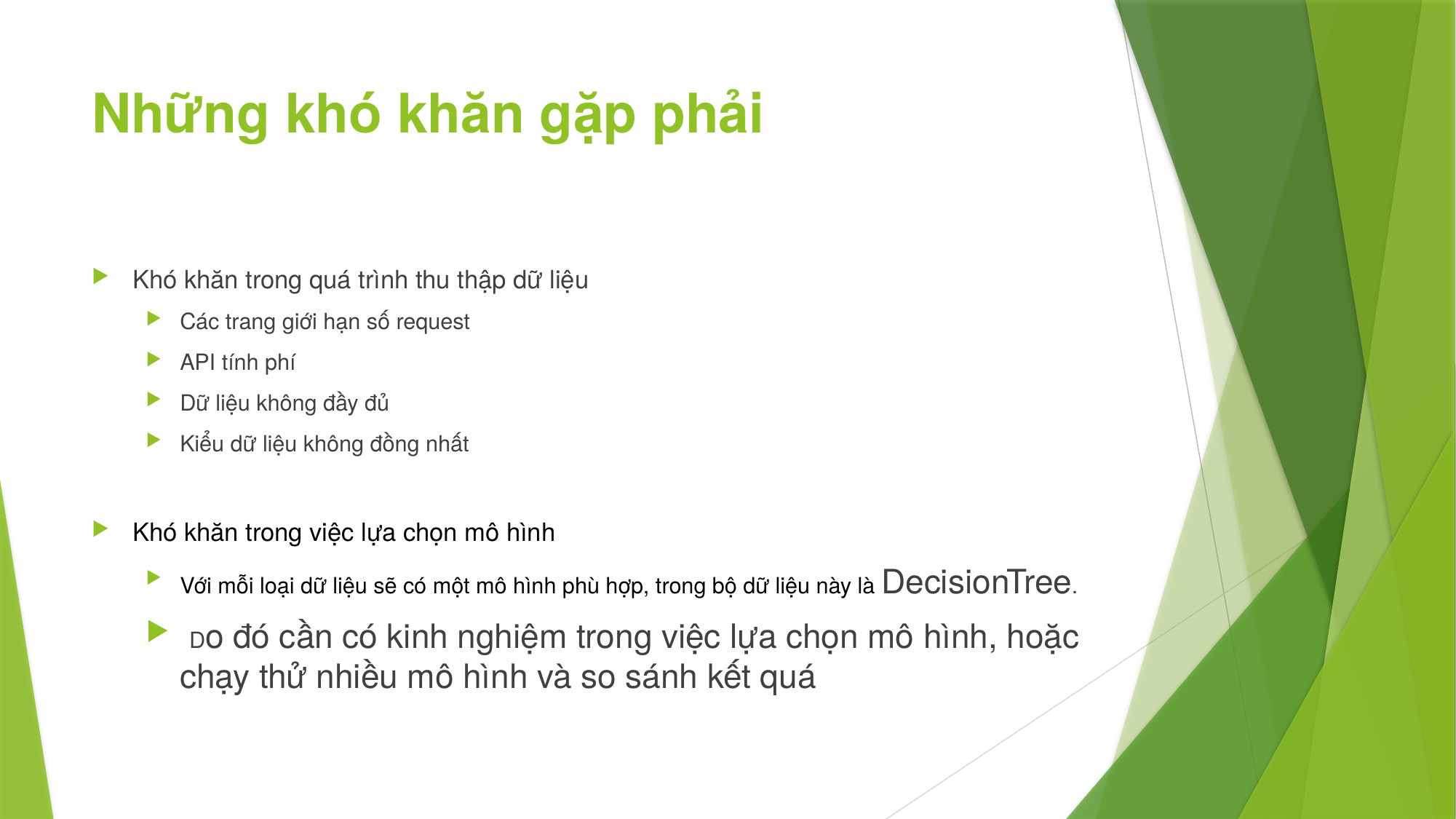

# Những khó khăn gặp phải
Khó khăn trong quá trình thu thập dữ liệu
Các trang giới hạn số request
API tính phí
Dữ liệu không đầy đủ
Kiểu dữ liệu không đồng nhất

Khó khăn trong việc lựa chọn mô hình
Với mỗi loại dữ liệu sẽ có một mô hình phù hợp, trong bộ dữ liệu này là DecisionTree.
 Do đó cần có kinh nghiệm trong việc lựa chọn mô hình, hoặc chạy thử nhiều mô hình và so sánh kết quá